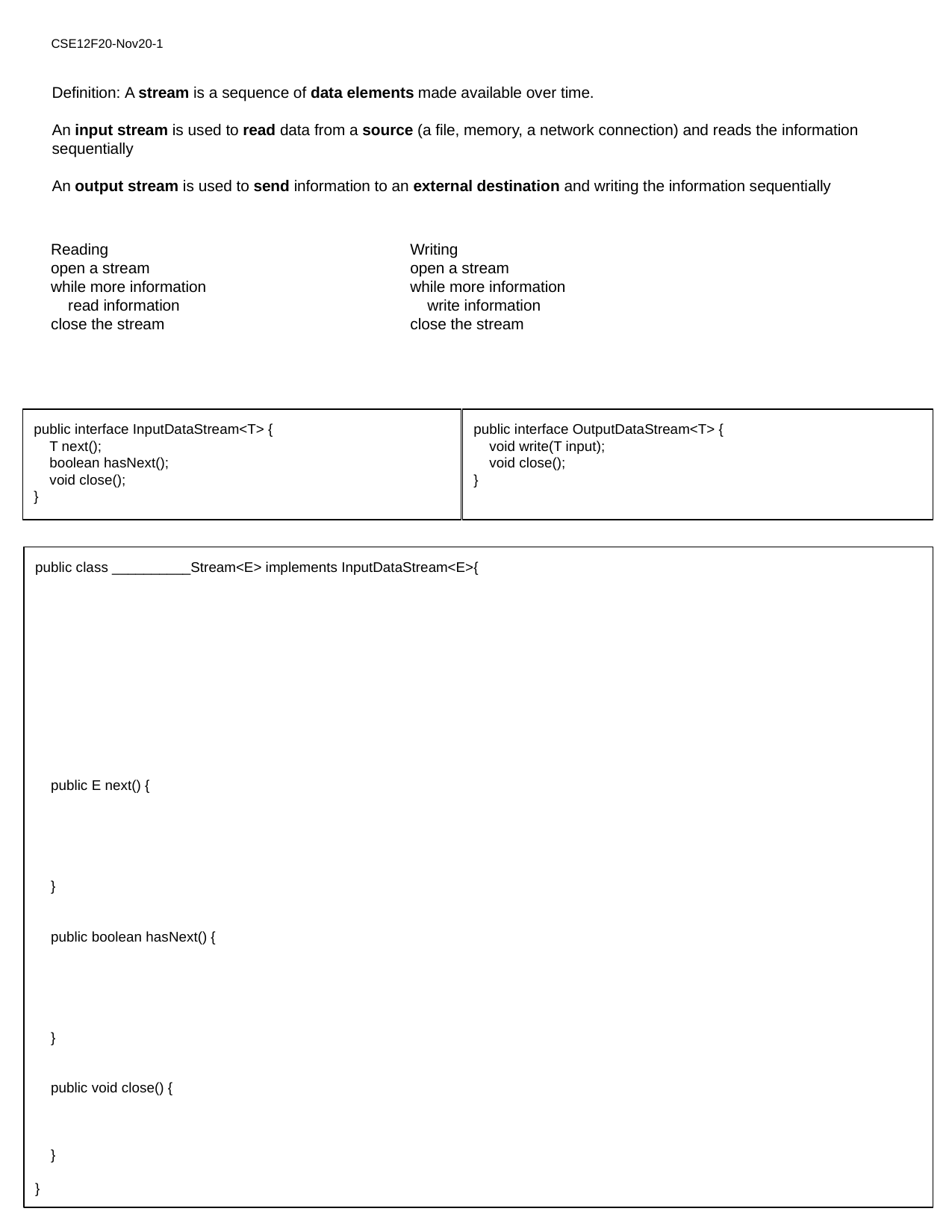

CSE12F20-Nov20-1
Definition: A stream is a sequence of data elements made available over time.

An input stream is used to read data from a source (a file, memory, a network connection) and reads the information sequentially

An output stream is used to send information to an external destination and writing the information sequentially

Reading
open a stream
while more information
    read information
close the stream
Writing
open a stream
while more information
    write information
close the stream
public interface InputDataStream<T> {
    T next();
    boolean hasNext();
    void close();
}
public interface OutputDataStream<T> {
    void write(T input);
    void close();
}

public class __________Stream<E> implements InputDataStream<E>{

    public E next() {

    }

    public boolean hasNext() {

    }

    public void close() {

    }

}